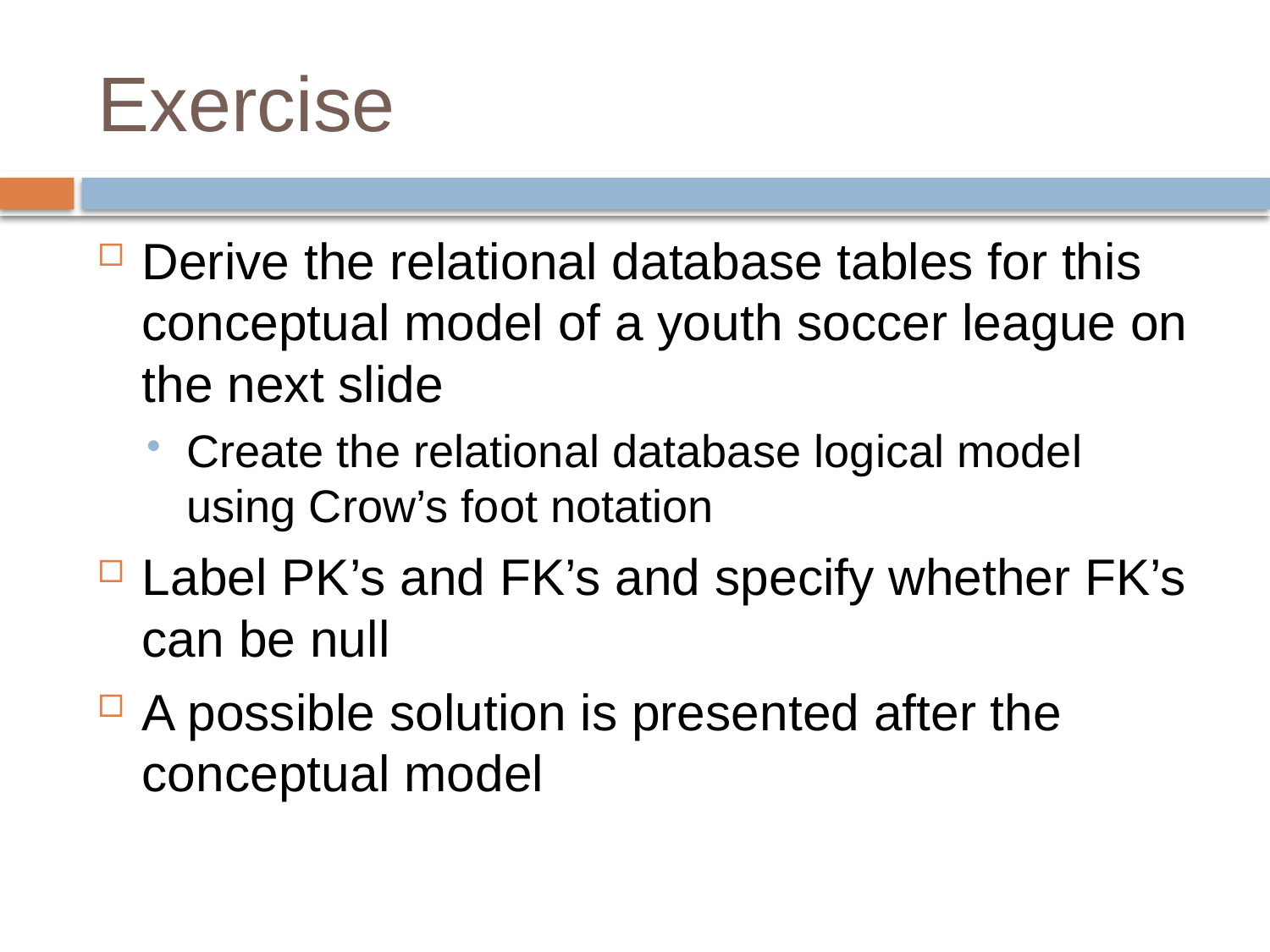

# Exercise
Derive the relational database tables for this conceptual model of a youth soccer league on the next slide
Create the relational database logical model using Crow’s foot notation
Label PK’s and FK’s and specify whether FK’s can be null
A possible solution is presented after the conceptual model